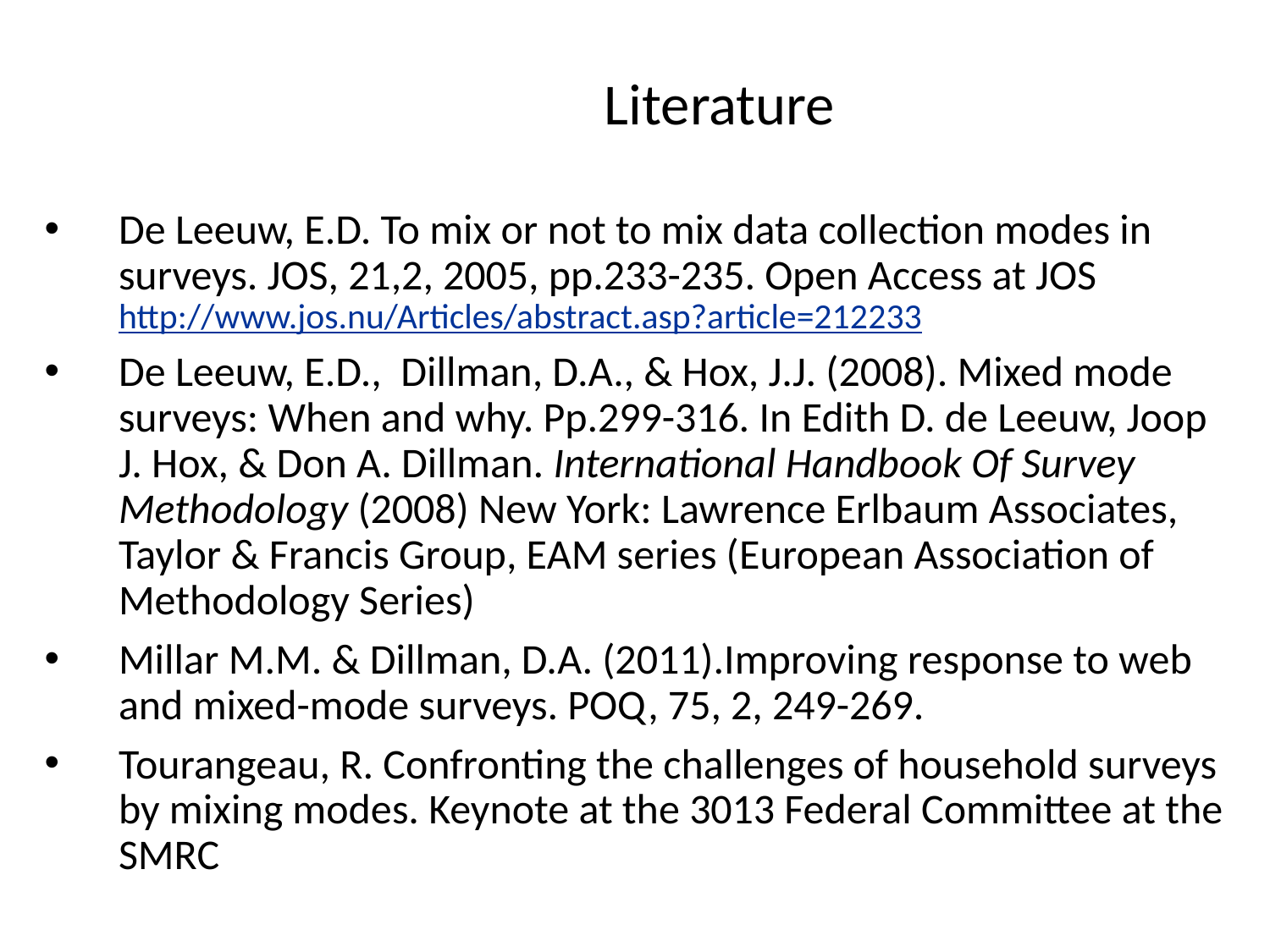

# Literature
De Leeuw, E.D. To mix or not to mix data collection modes in surveys. JOS, 21,2, 2005, pp.233-235. Open Access at JOS http://www.jos.nu/Articles/abstract.asp?article=212233
De Leeuw, E.D.,  Dillman, D.A., & Hox, J.J. (2008). Mixed mode surveys: When and why. Pp.299-316. In Edith D. de Leeuw, Joop J. Hox, & Don A. Dillman. International Handbook Of Survey Methodology (2008) New York: Lawrence Erlbaum Associates, Taylor & Francis Group, EAM series (European Association of Methodology Series)
Millar M.M. & Dillman, D.A. (2011).Improving response to web and mixed-mode surveys. POQ, 75, 2, 249-269.
Tourangeau, R. Confronting the challenges of household surveys by mixing modes. Keynote at the 3013 Federal Committee at the SMRC